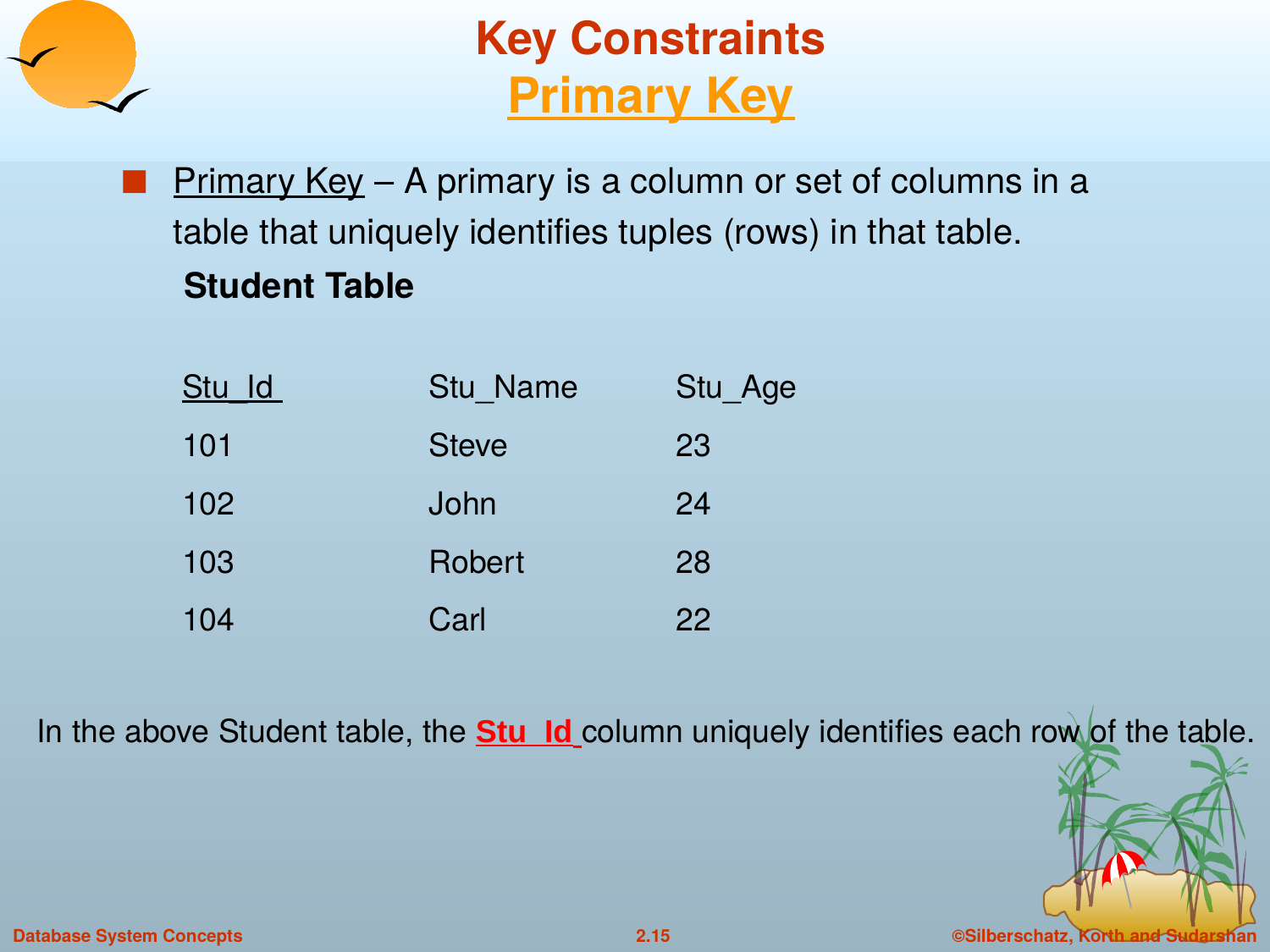

# Key Constraints Primary Key
Primary Key – A primary is a column or set of columns in a table that uniquely identifies tuples (rows) in that table.
      Student Table

| Stu\_Id | Stu\_Name | Stu\_Age |
| --- | --- | --- |
| 101 | Steve | 23 |
| 102 | John | 24 |
| 103 | Robert | 28 |
| 104 | Carl | 22 |
In the above Student table, the Stu_Id column uniquely identifies each row of the table.